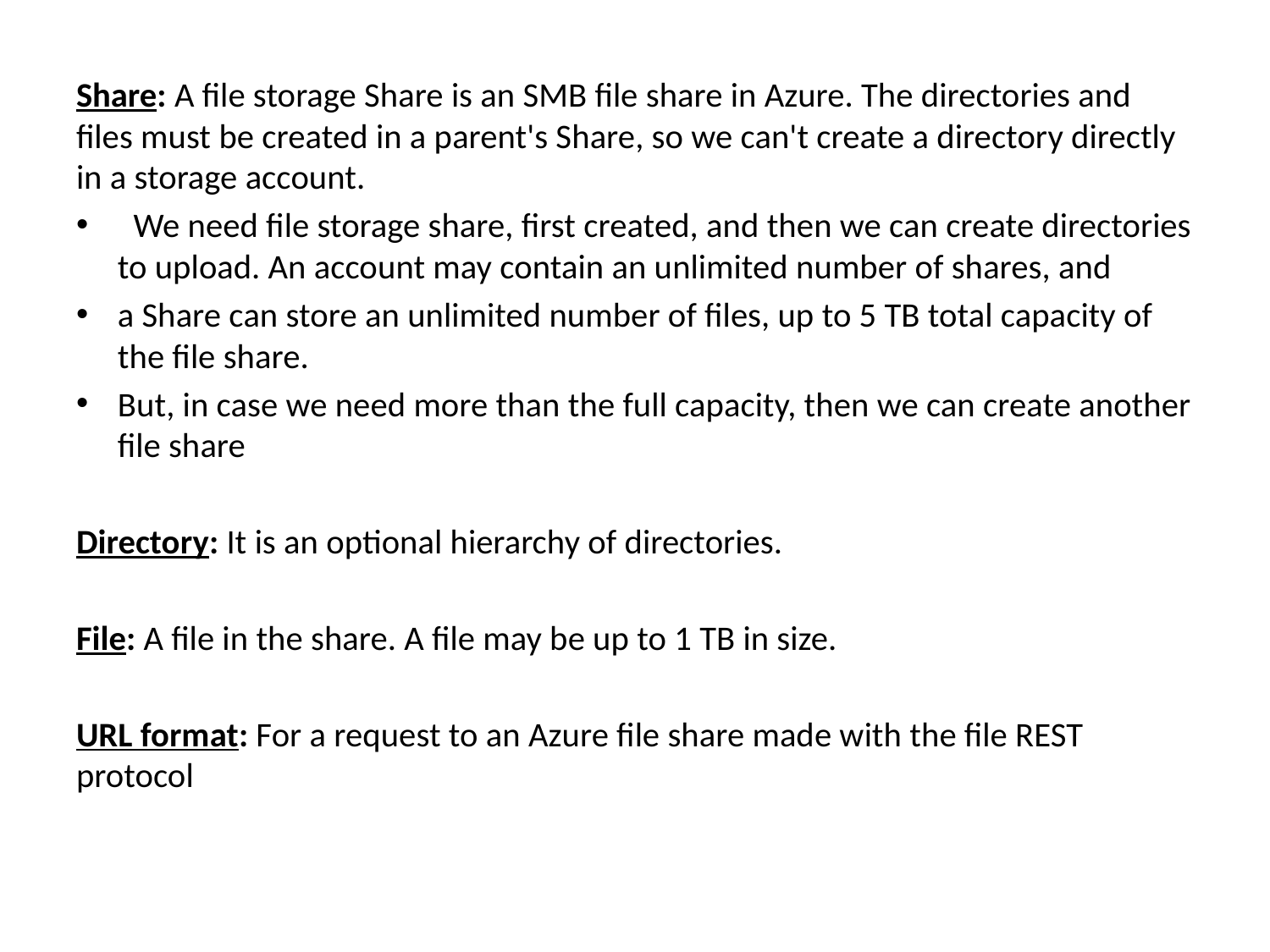

Share: A file storage Share is an SMB file share in Azure. The directories and files must be created in a parent's Share, so we can't create a directory directly in a storage account.
  We need file storage share, first created, and then we can create directories to upload. An account may contain an unlimited number of shares, and
a Share can store an unlimited number of files, up to 5 TB total capacity of the file share.
But, in case we need more than the full capacity, then we can create another file share

Directory: It is an optional hierarchy of directories.

File: A file in the share. A file may be up to 1 TB in size.

URL format: For a request to an Azure file share made with the file REST protocol